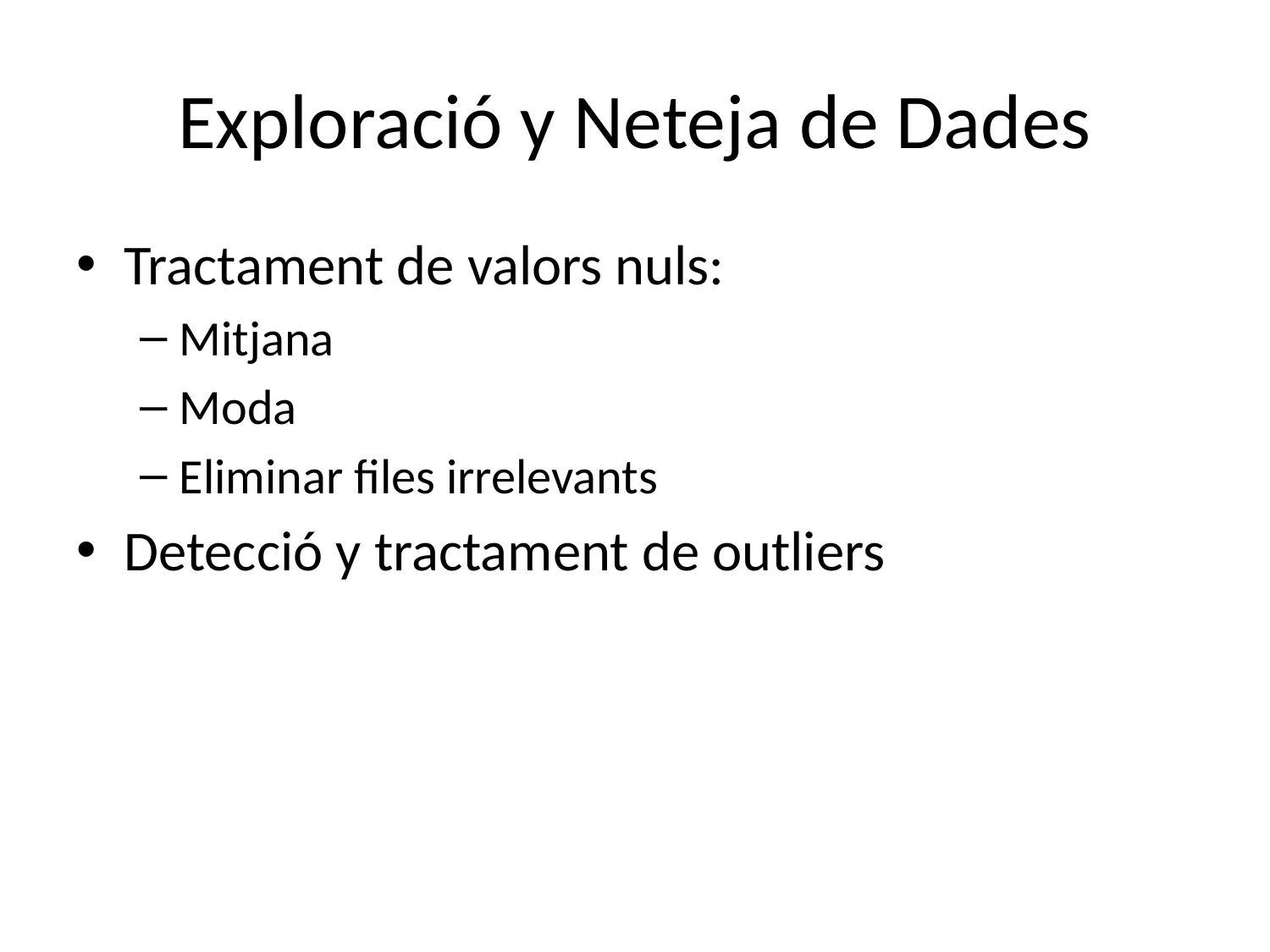

# Exploració y Neteja de Dades
Tractament de valors nuls:
Mitjana
Moda
Eliminar files irrelevants
Detecció y tractament de outliers